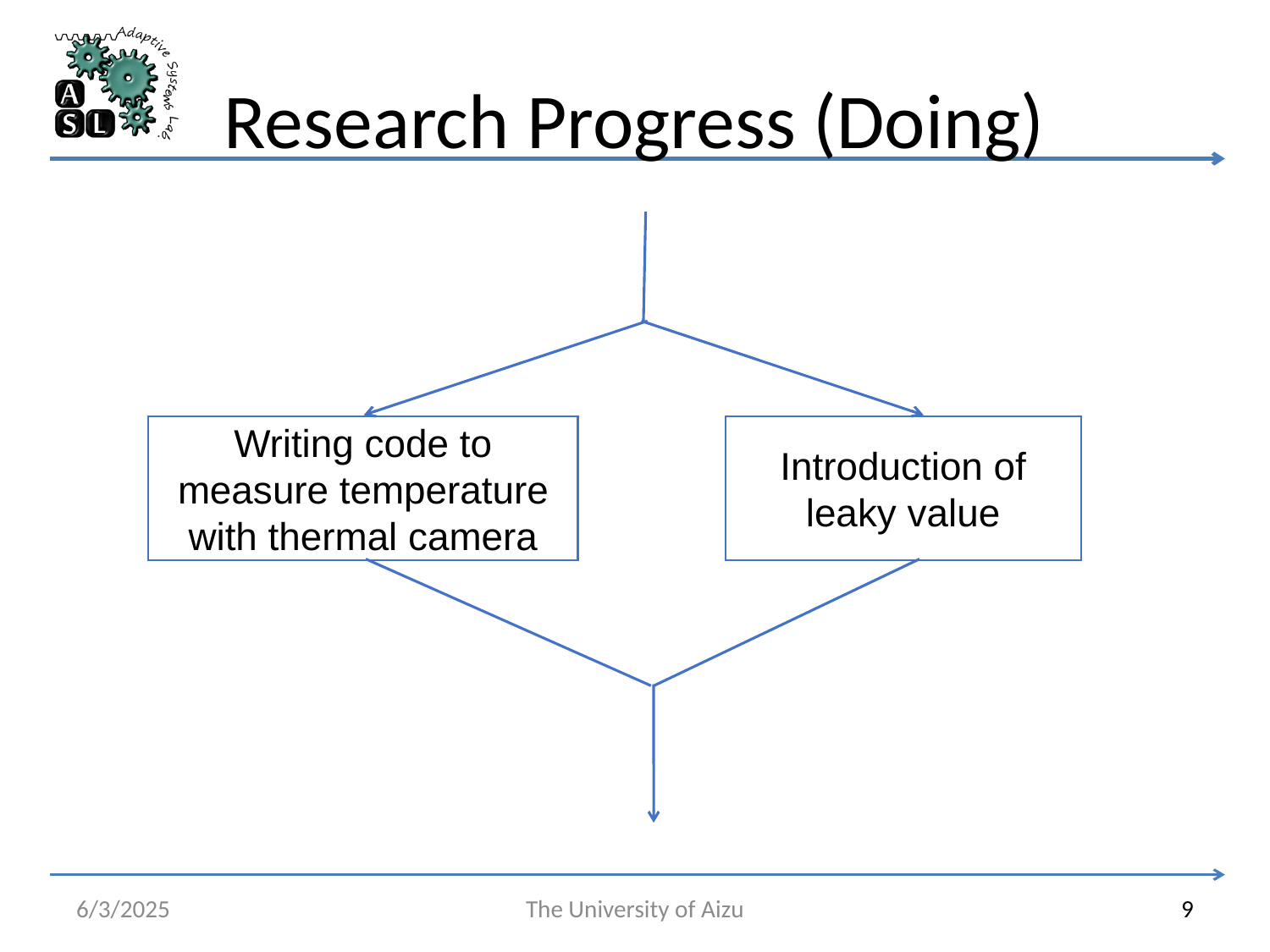

Research Progress (Doing)

Writing code to measure temperature with thermal camera
Introduction of leaky value

6/3/2025
The University of Aizu
9